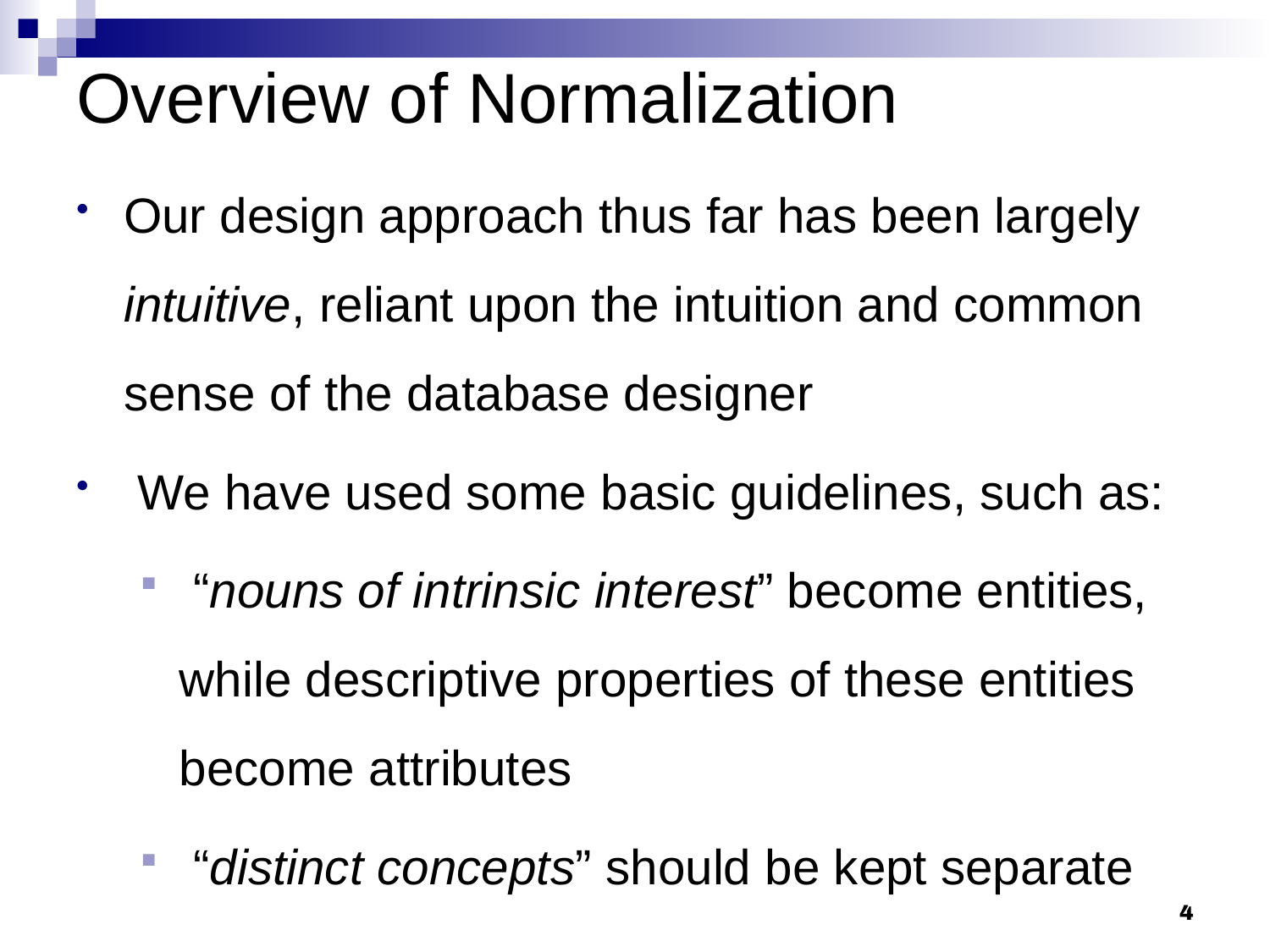

# Overview of Normalization
Our design approach thus far has been largely intuitive, reliant upon the intuition and common sense of the database designer
 We have used some basic guidelines, such as:
 “nouns of intrinsic interest” become entities, while descriptive properties of these entities become attributes
 “distinct concepts” should be kept separate
4